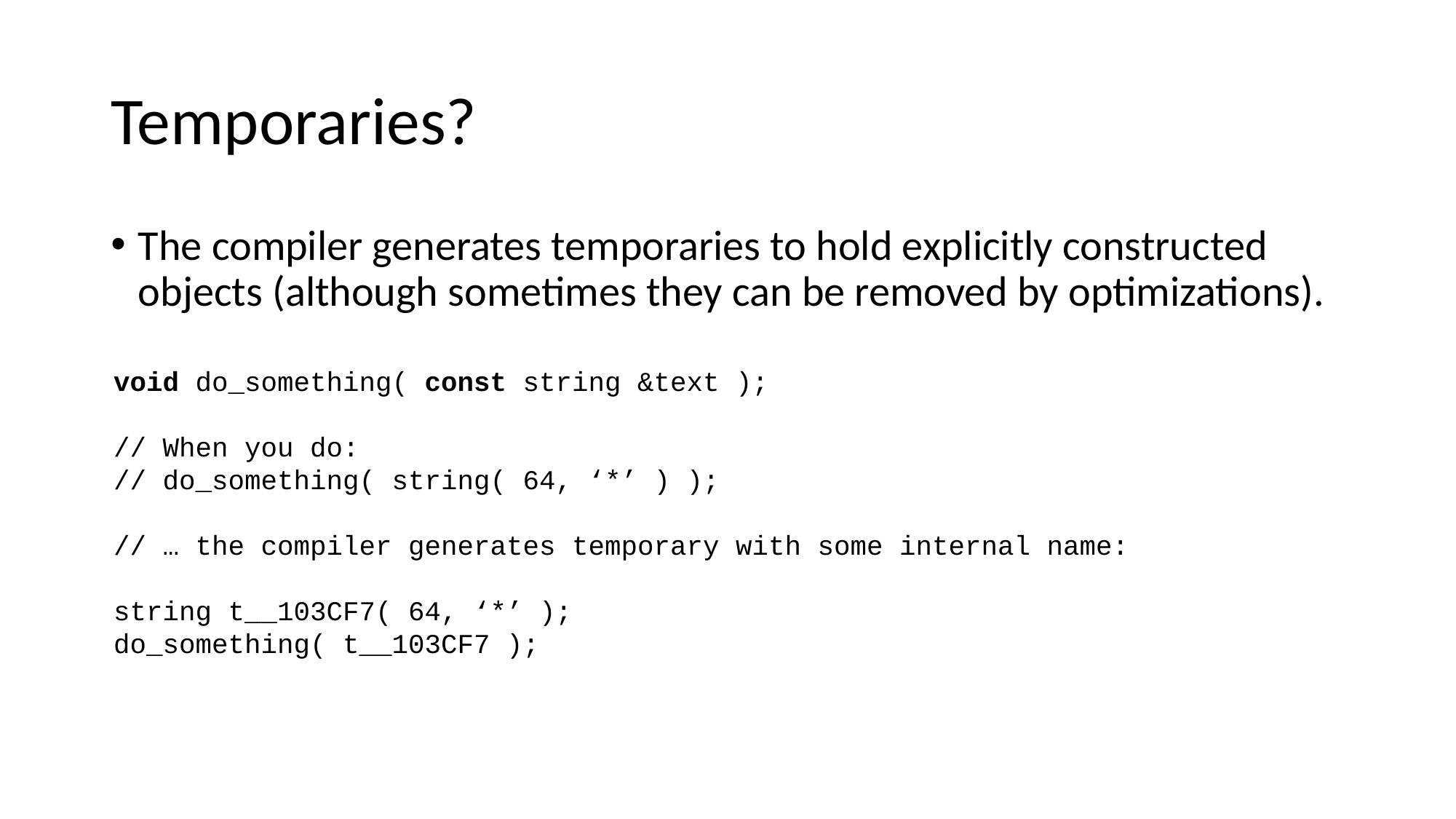

# Temporaries?
The compiler generates temporaries to hold explicitly constructed objects (although sometimes they can be removed by optimizations).
void do_something( const string &text );

// When you do:
// do_something( string( 64, ‘*’ ) );

// … the compiler generates temporary with some internal name:

string t__103CF7( 64, ‘*’ );
do_something( t__103CF7 );